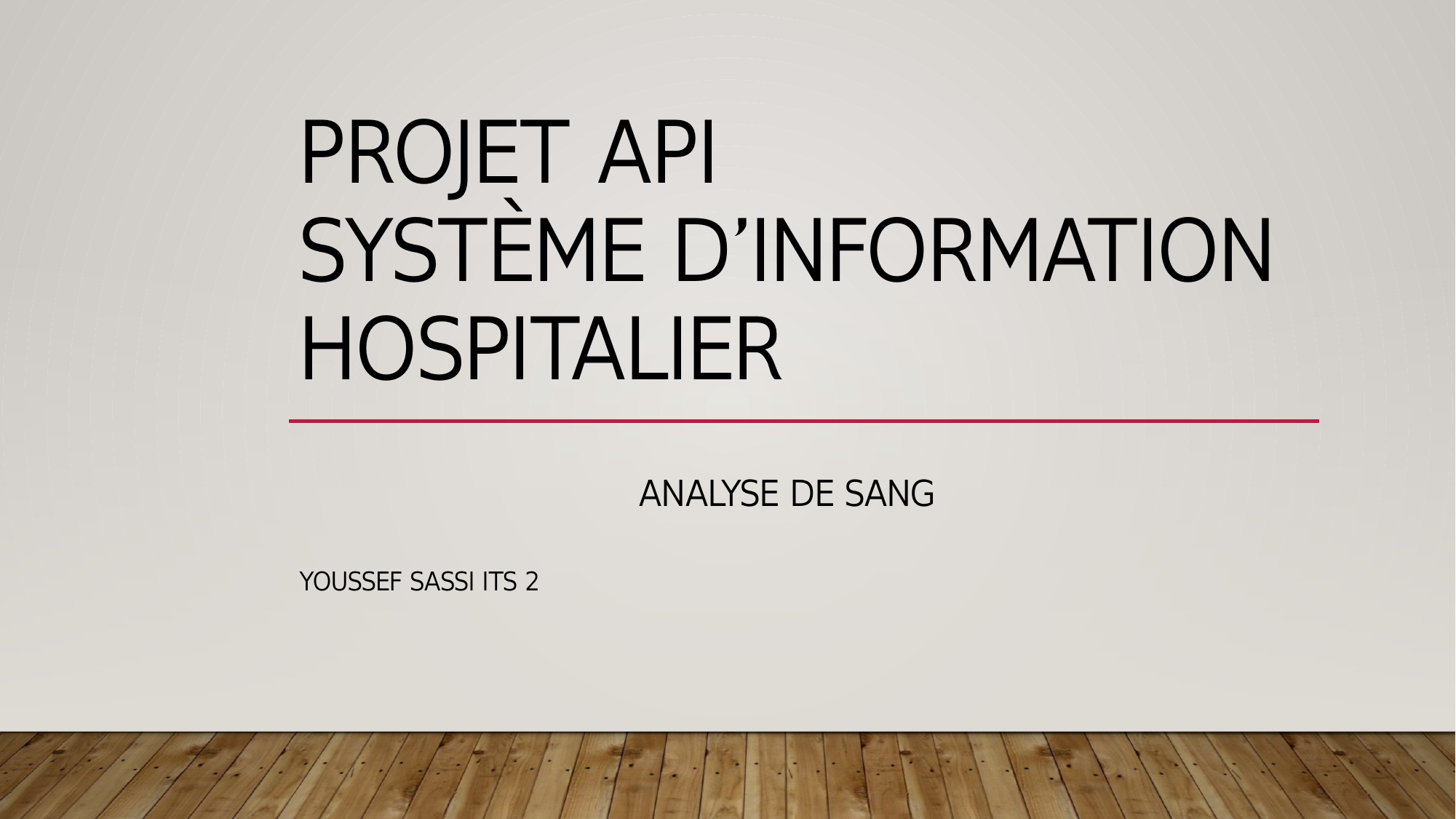

# Projet API Système d’information hospitalier
Analyse de SANG
Youssef SASSI ITS 2